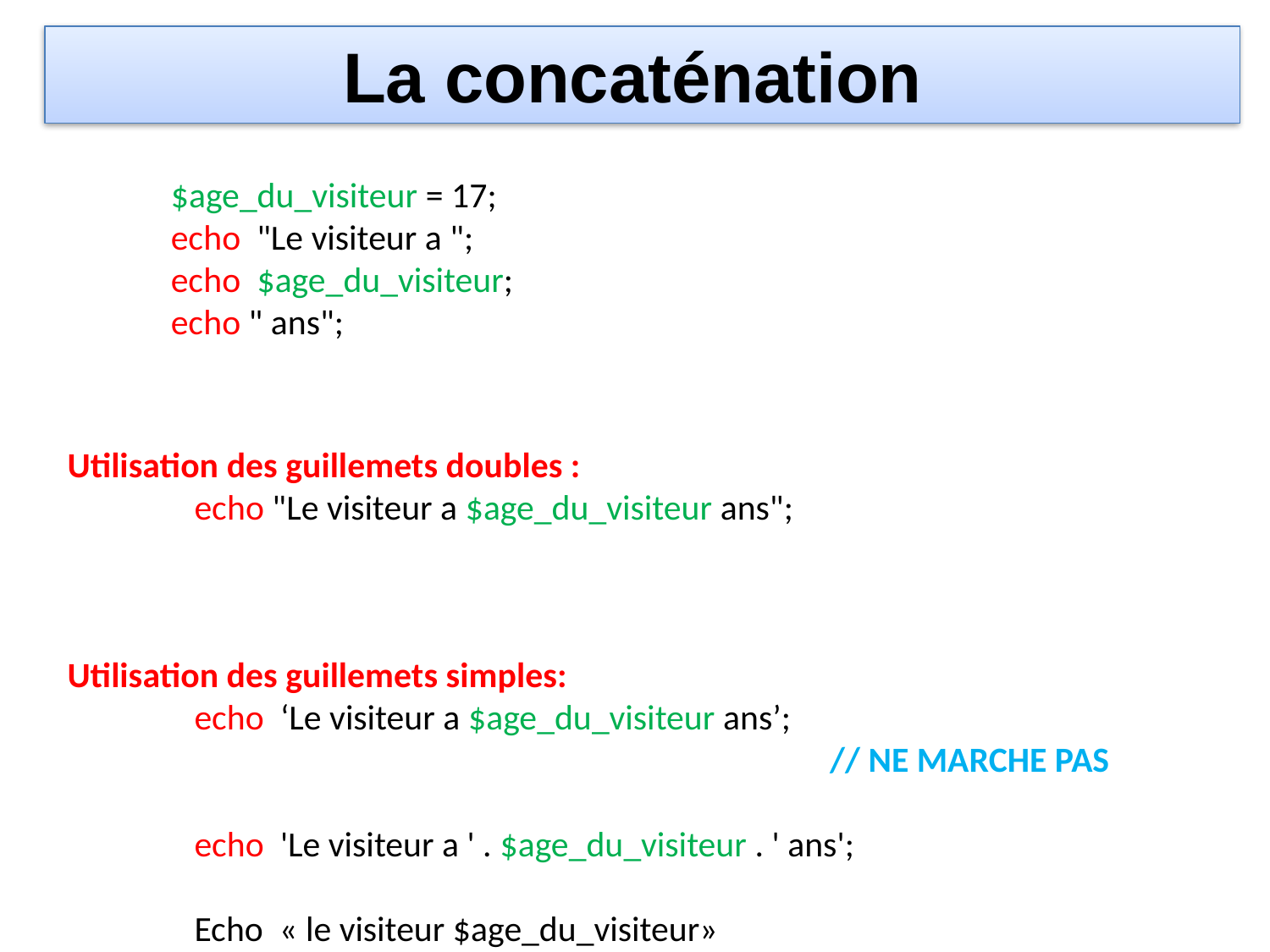

La concaténation
$age_du_visiteur = 17;
echo  "Le visiteur a ";
echo  $age_du_visiteur;
echo " ans";
Utilisation des guillemets doubles :
echo "Le visiteur a $age_du_visiteur ans";
Utilisation des guillemets simples:
echo  ‘Le visiteur a $age_du_visiteur ans’;
                                                                               // NE MARCHE PAS

echo  'Le visiteur a ' . $age_du_visiteur . ' ans';

Echo  « le visiteur $age_du_visiteur»